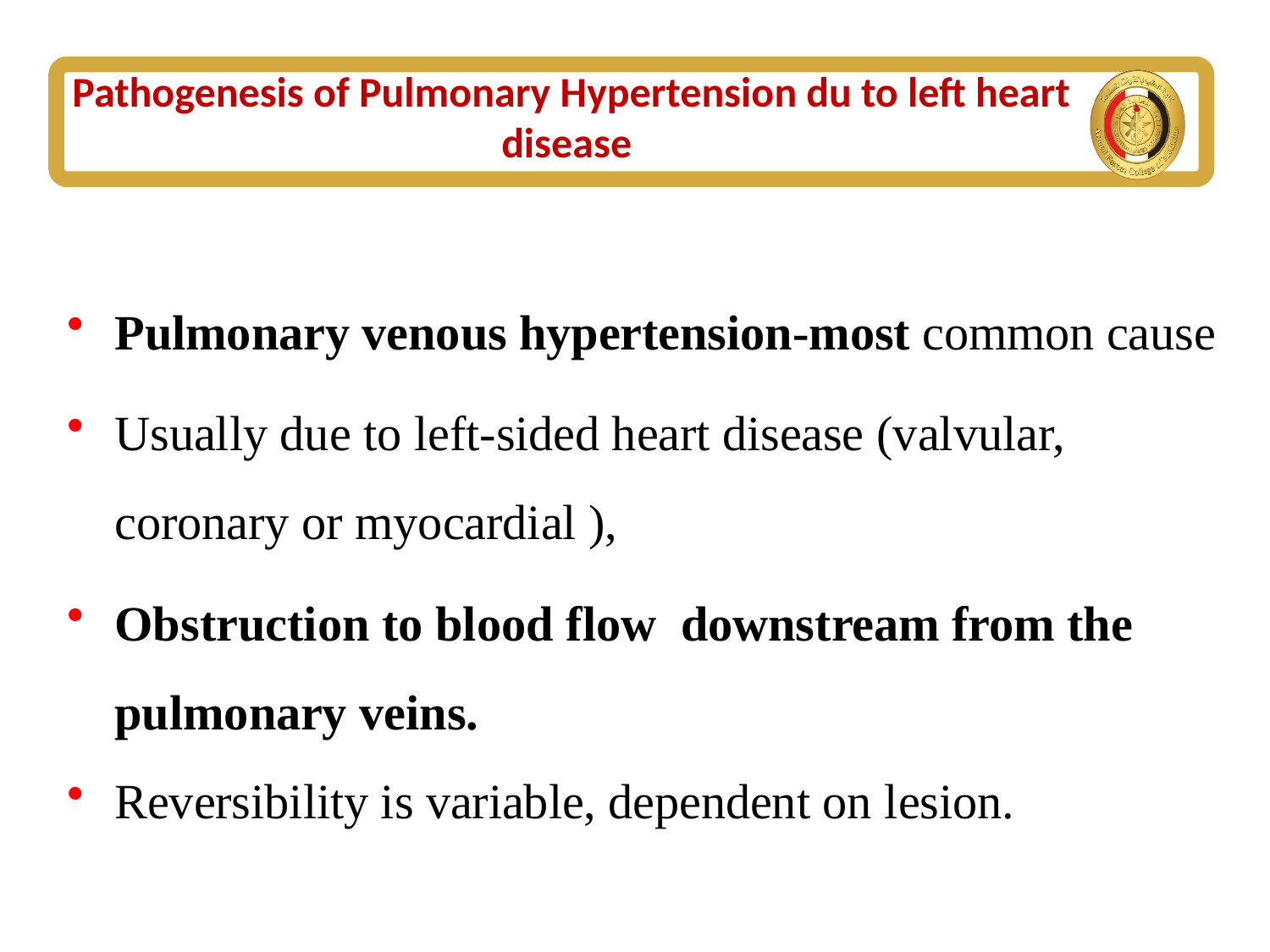

# Pathogenesis of Pulmonary Hypertension du to left heart disease
Pulmonary venous hypertension-most common cause
Usually due to left-sided heart disease (valvular,  coronary or myocardial ),
Obstruction to blood flow  downstream from the pulmonary veins.
Reversibility is variable, dependent on lesion.